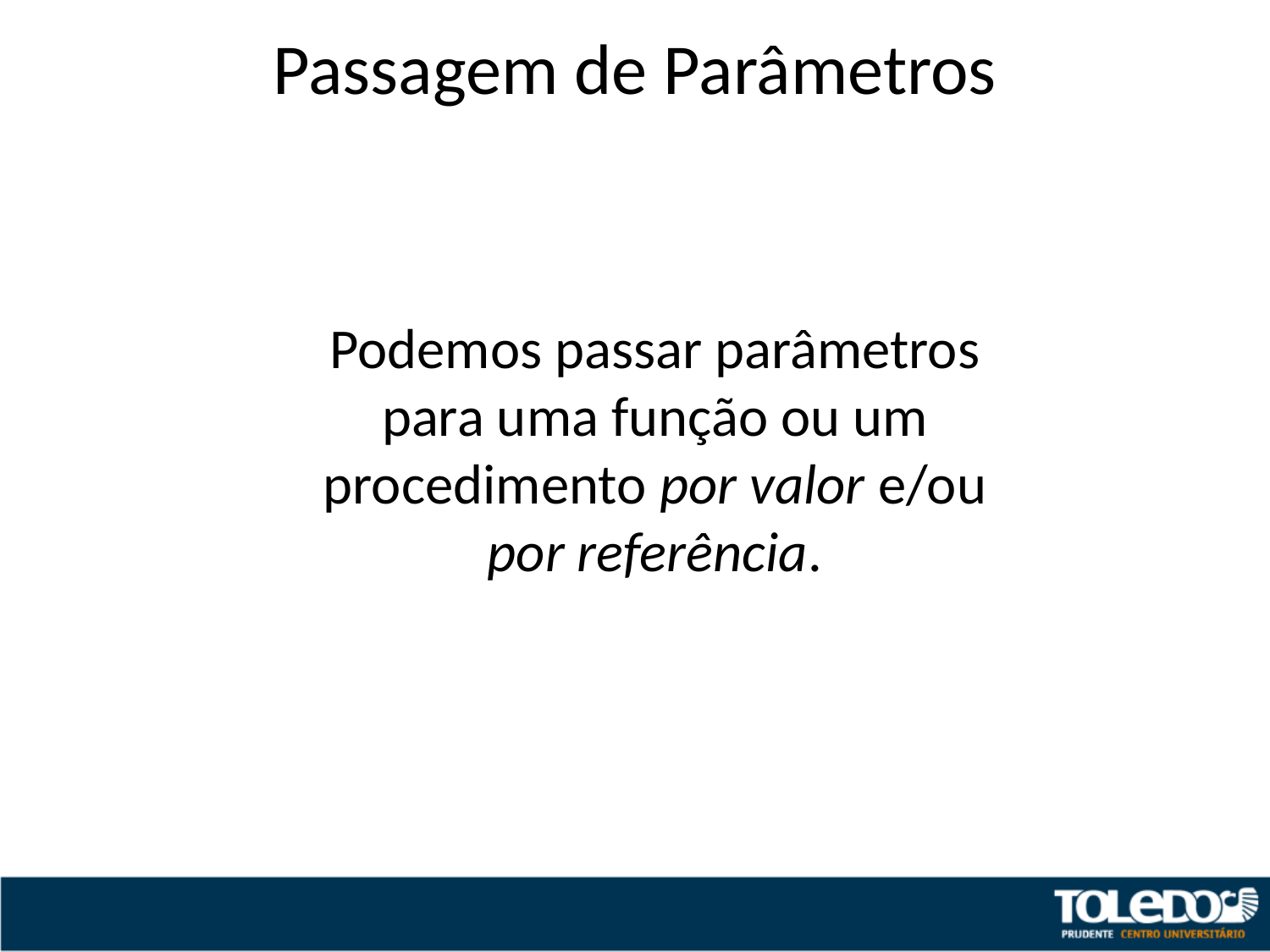

# Passagem de Parâmetros
Podemos passar parâmetros para uma função ou um procedimento por valor e/ou por referência.